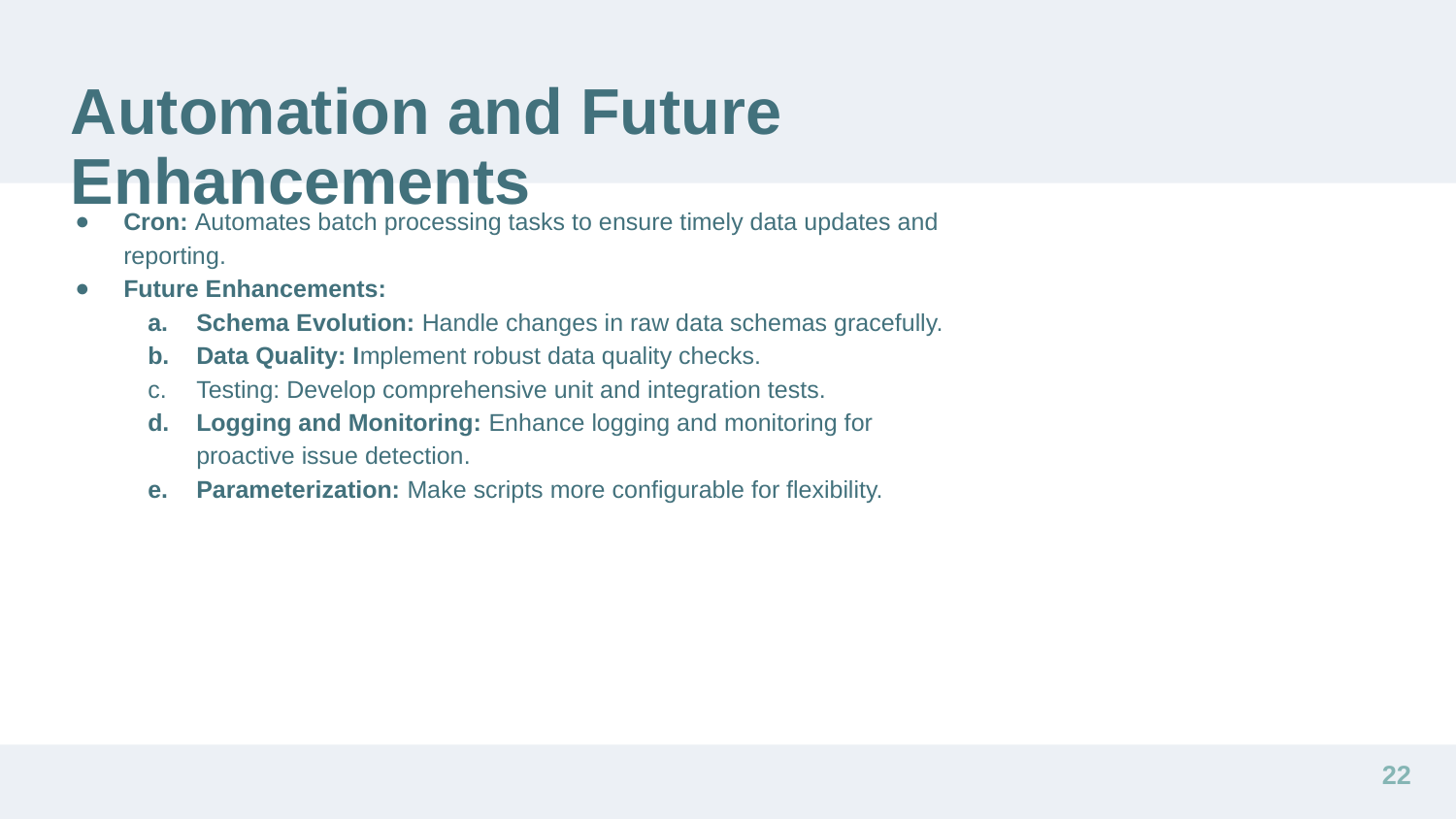

Automation and Future Enhancements
Cron: Automates batch processing tasks to ensure timely data updates and reporting.
Future Enhancements:
Schema Evolution: Handle changes in raw data schemas gracefully.
Data Quality: Implement robust data quality checks.
Testing: Develop comprehensive unit and integration tests.
Logging and Monitoring: Enhance logging and monitoring for proactive issue detection.
Parameterization: Make scripts more configurable for flexibility.

22